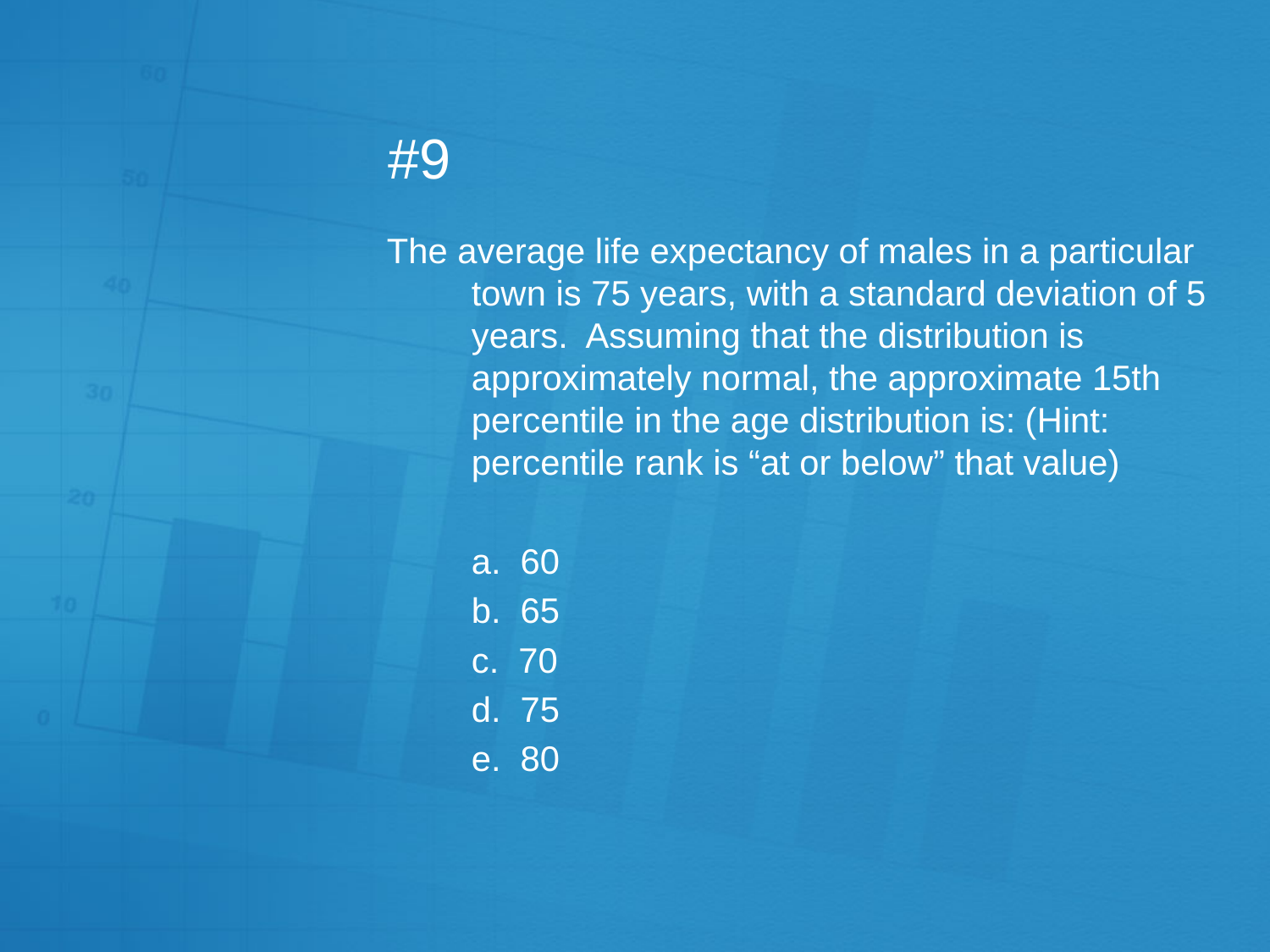

# #9
The average life expectancy of males in a particular town is 75 years, with a standard deviation of 5 years.  Assuming that the distribution is approximately normal, the approximate 15th percentile in the age distribution is: (Hint:  percentile rank is “at or below” that value)

	a.  60
	b.  65
	c.  70
	d.  75
	e.  80